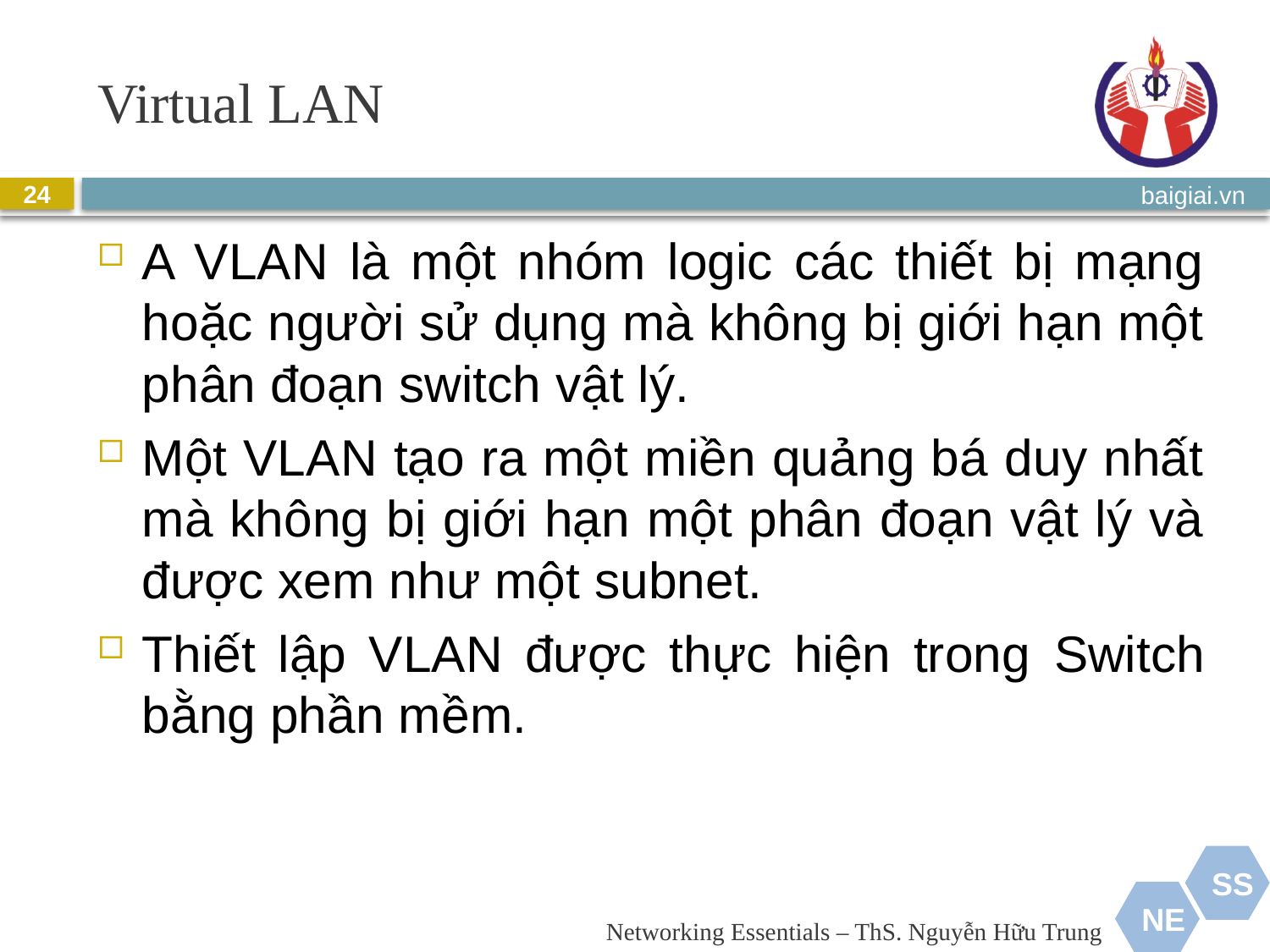

# Virtual LAN
24
A VLAN là một nhóm logic các thiết bị mạng hoặc người sử dụng mà không bị giới hạn một phân đoạn switch vật lý.
Một VLAN tạo ra một miền quảng bá duy nhất mà không bị giới hạn một phân đoạn vật lý và được xem như một subnet.
Thiết lập VLAN được thực hiện trong Switch bằng phần mềm.

Networking Essentials – ThS. Nguyễn Hữu Trung